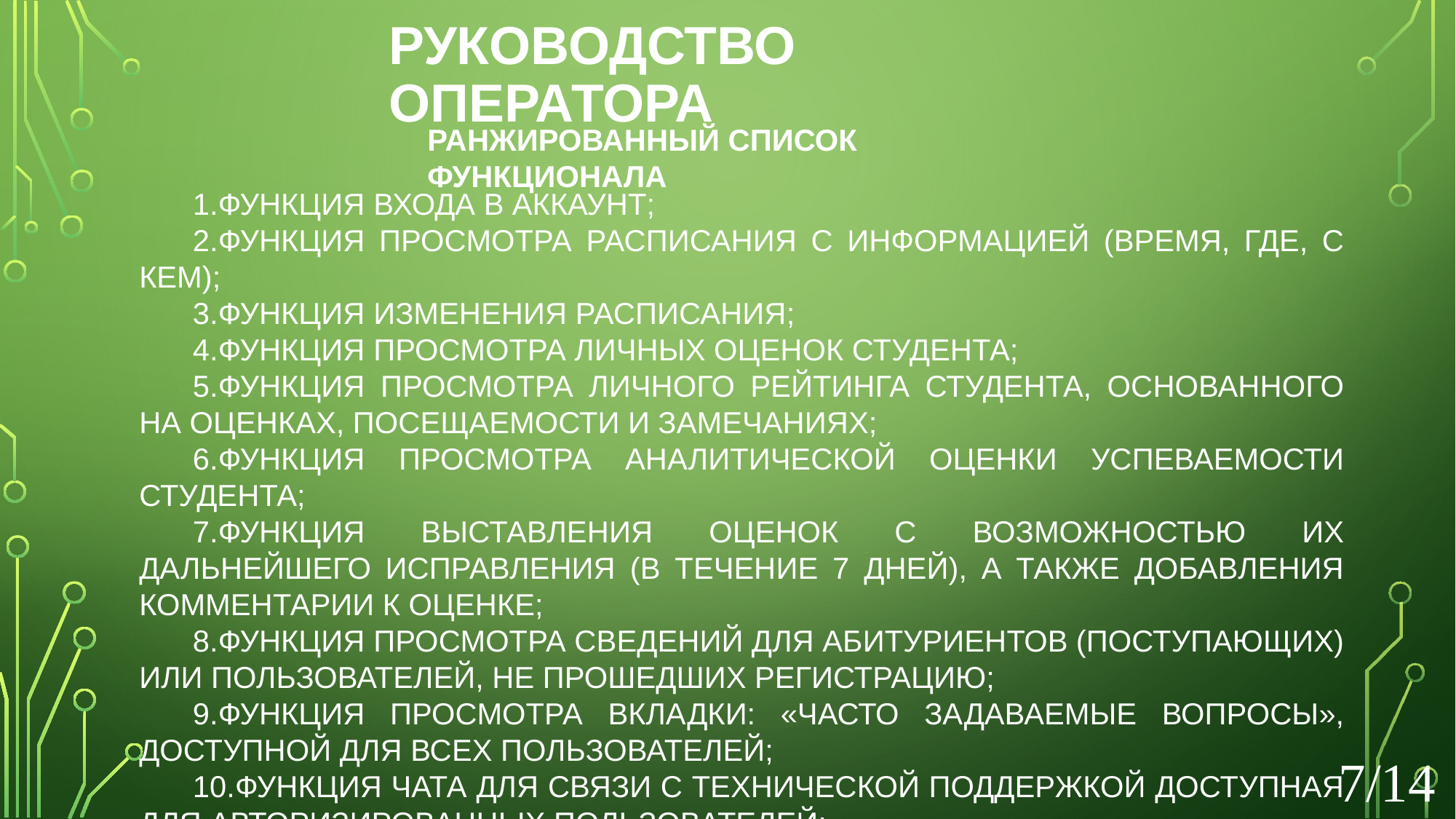

# Руководство оператора
Ранжированный список функционала
Функция входа в Аккаунт;
Функция просмотра расписания с информацией (время, где, с кем);
Функция изменения расписания;
Функция просмотра личных оценок студента;
Функция просмотра личного рейтинга студента, основанного на оценках, посещаемости и замечаниях;
Функция просмотра аналитической оценки успеваемости студента;
Функция выставления оценок с возможностью их дальнейшего исправления (в течение 7 дней), а также добавления комментарии к оценке;
Функция просмотра сведений для абитуриентов (Поступающих) или пользователей, не прошедших регистрацию;
Функция просмотра вкладки: «Часто задаваемые вопросы», доступной для всех пользователей;
Функция Чата для связи с Технической Поддержкой доступная для авторизированных пользователей;
7/14